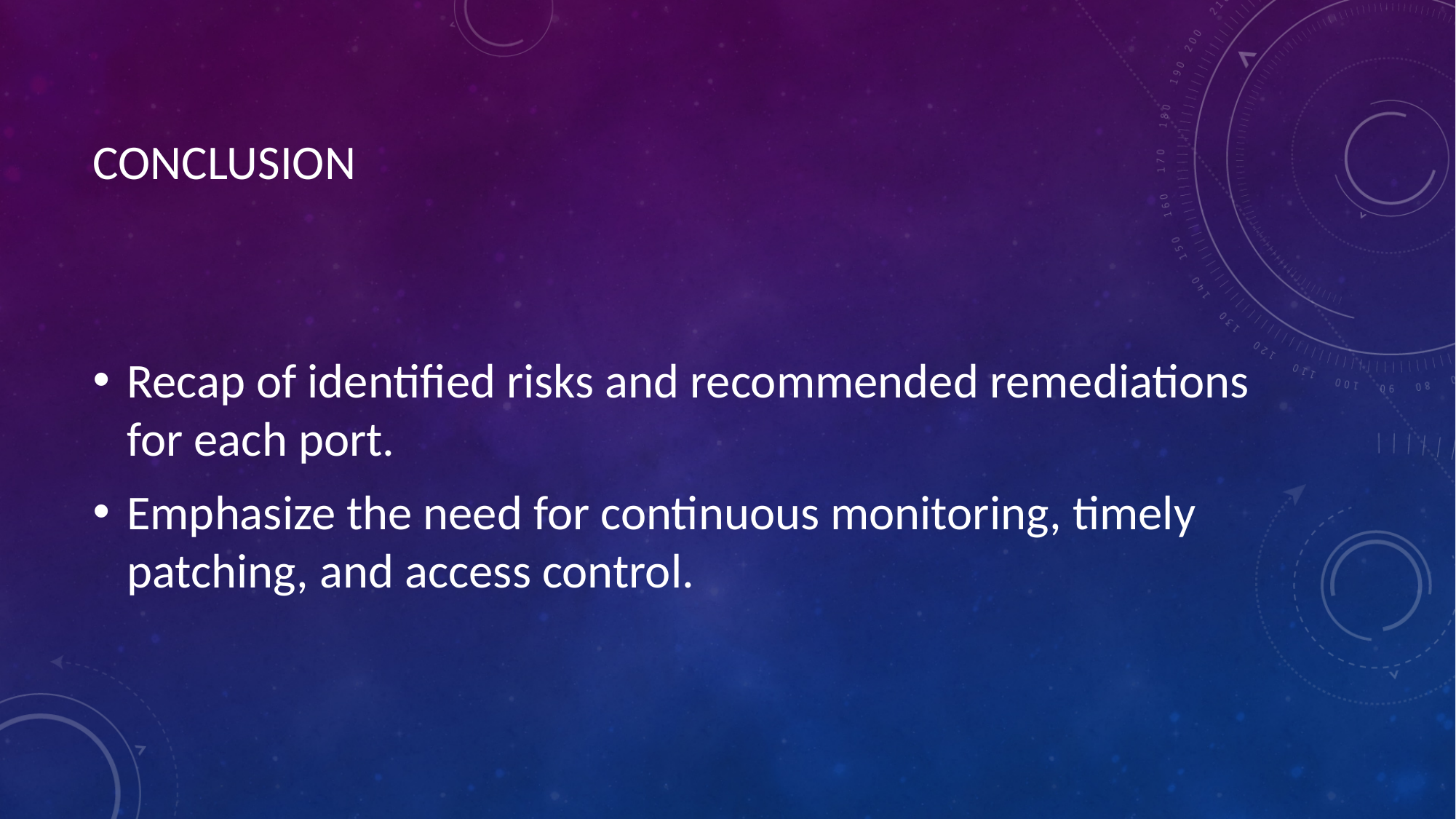

# Conclusion
Recap of identified risks and recommended remediations for each port.
Emphasize the need for continuous monitoring, timely patching, and access control.